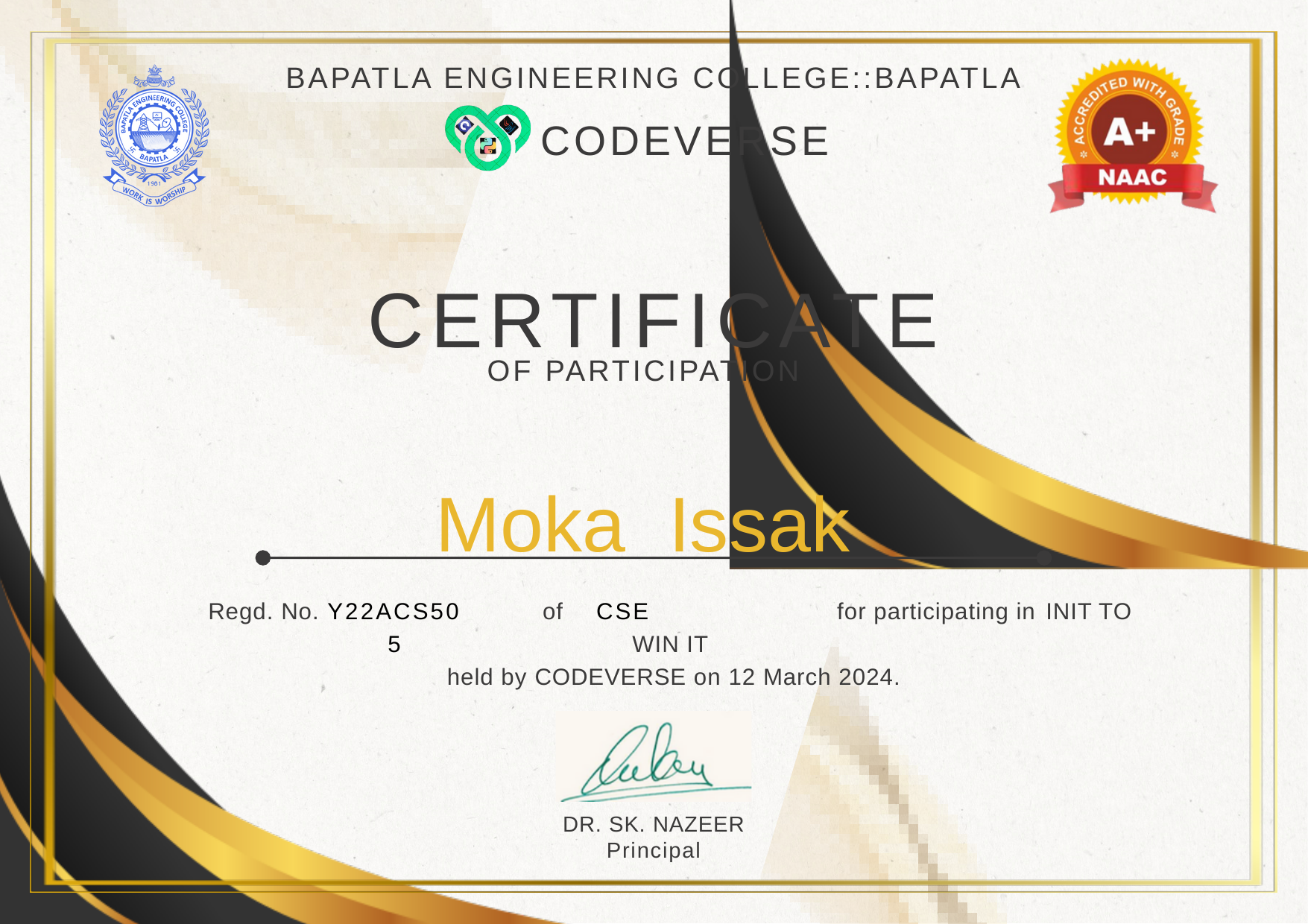

BAPATLA ENGINEERING COLLEGE::BAPATLA

CODEVERSE
CERTIFICATE

OF PARTICIPATION
Moka  Issak

Regd. No.                               of                                      for participating in INIT TO WIN IT
 held by CODEVERSE on 12 March 2024.
Y22ACS505
CSE

DR. SK. NAZEER
Principal